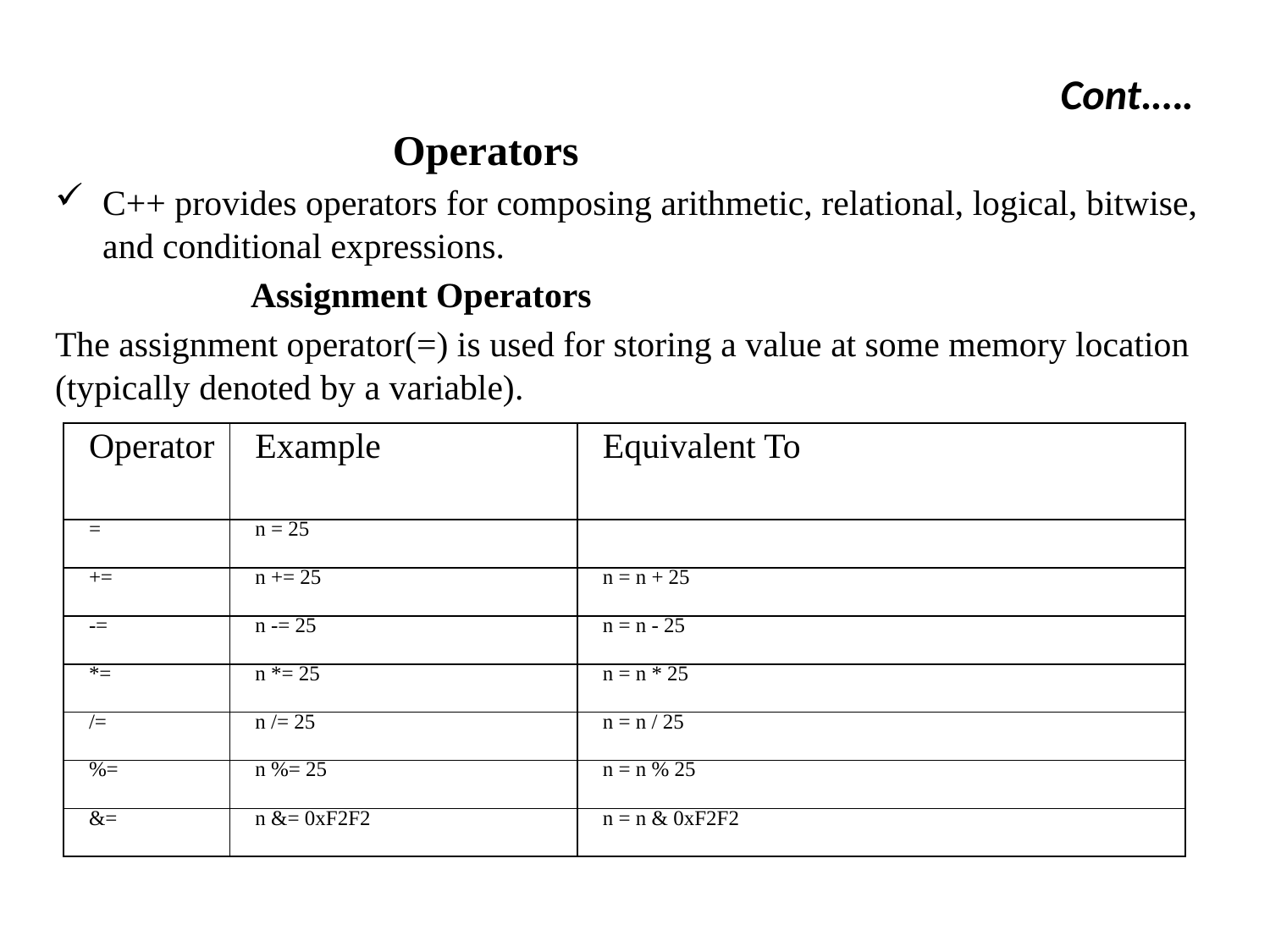

# Cont.….
                                      Operators
C++ provides operators for composing arithmetic, relational, logical, bitwise, and conditional expressions.
                      Assignment Operators
The assignment operator(=) is used for storing a value at some memory location (typically denoted by a variable).

| Operator | Example | Equivalent To |
| --- | --- | --- |
| = | n = 25 |  |
| += | n += 25 | n = n + 25 |
| -= | n -= 25 | n = n - 25 |
| \*= | n \*= 25 | n = n \* 25 |
| /= | n /= 25 | n = n / 25 |
| %= | n %= 25 | n = n % 25 |
| &= | n &= 0xF2F2 | n = n & 0xF2F2 |